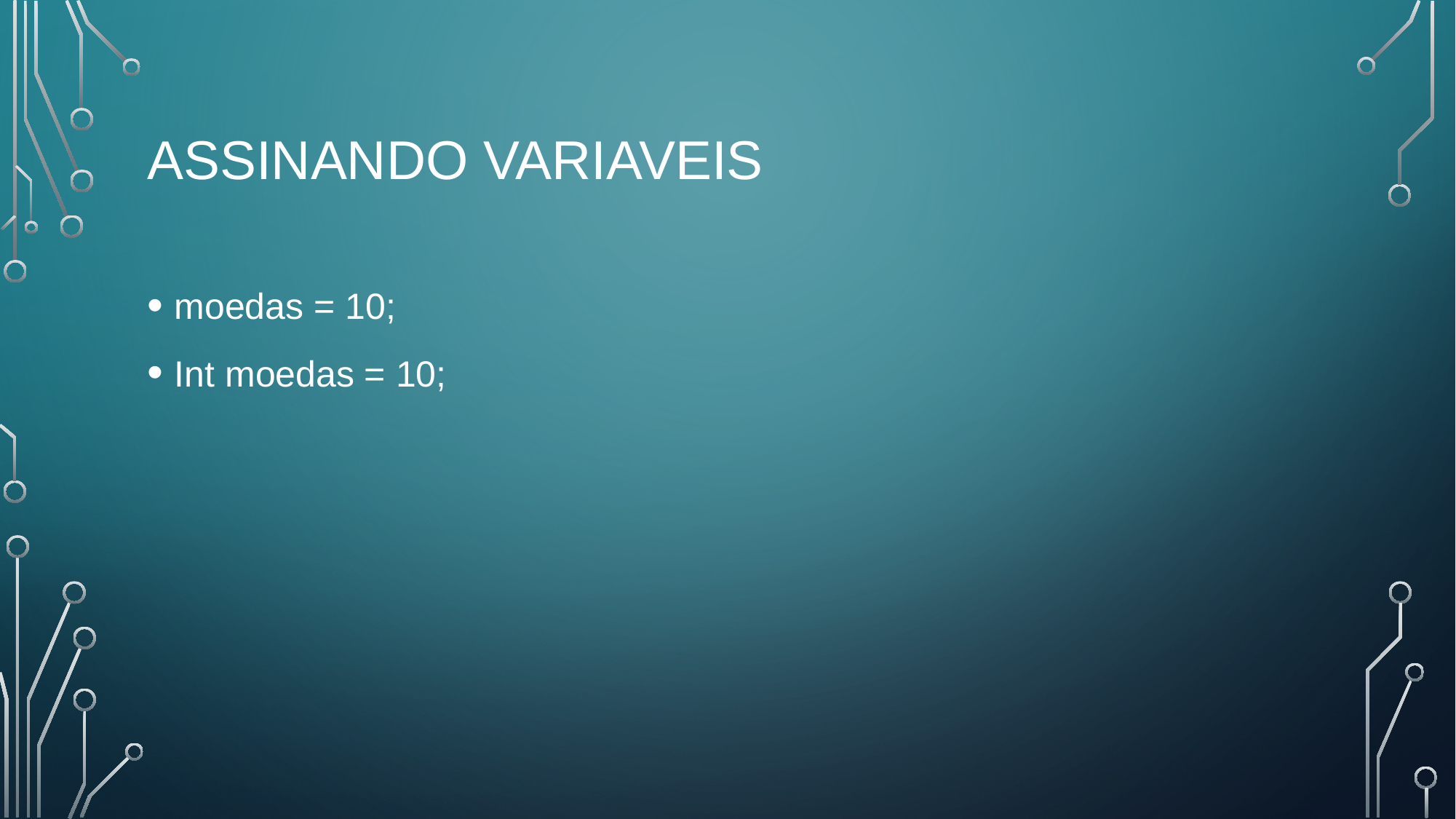

# ASSINANDO VARIAVEIS
moedas = 10;
Int moedas = 10;